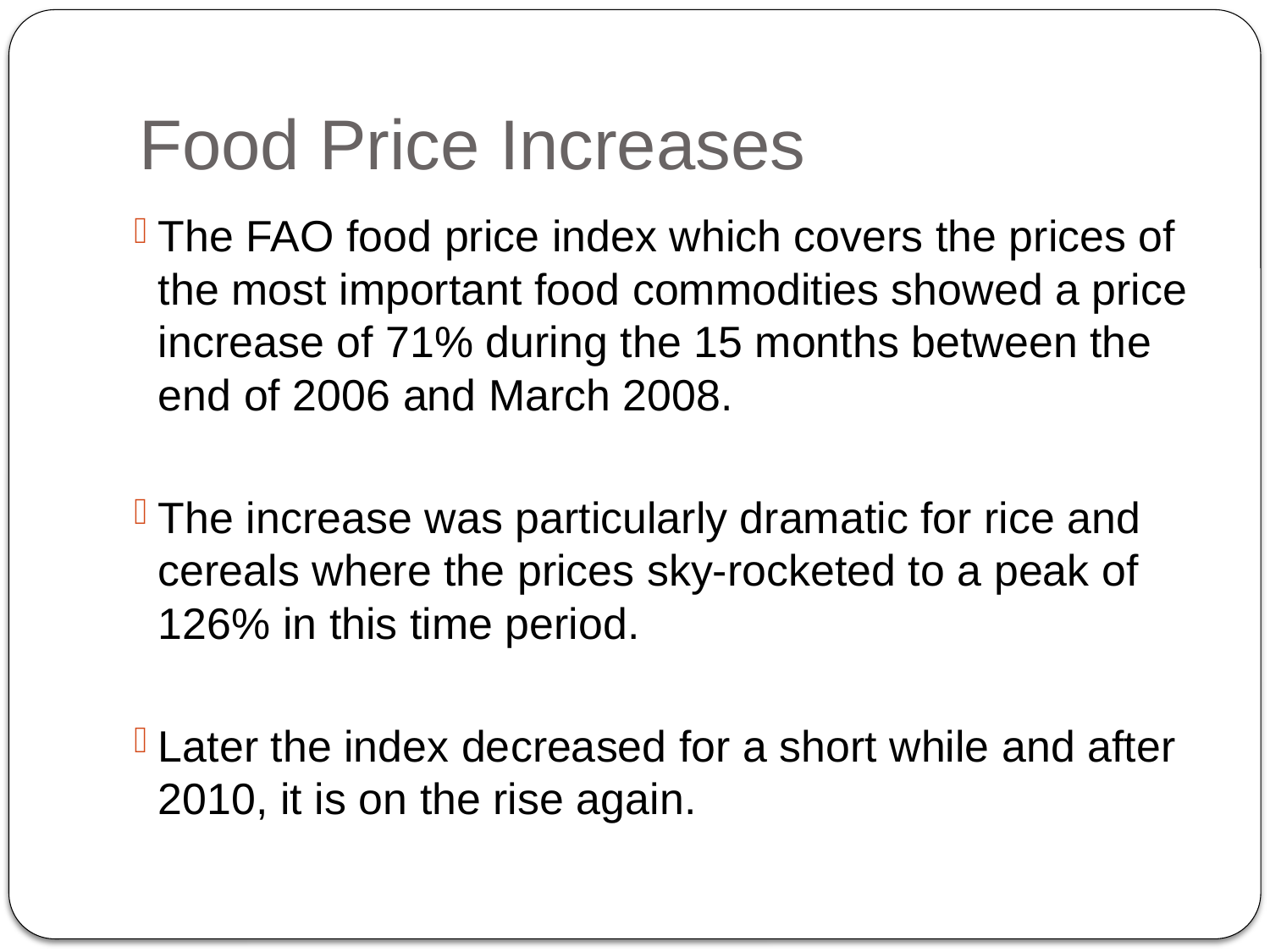

# Food Price Increases
The FAO food price index which covers the prices of the most important food commodities showed a price increase of 71% during the 15 months between the end of 2006 and March 2008.

The increase was particularly dramatic for rice and cereals where the prices sky-rocketed to a peak of 126% in this time period.

Later the index decreased for a short while and after 2010, it is on the rise again.